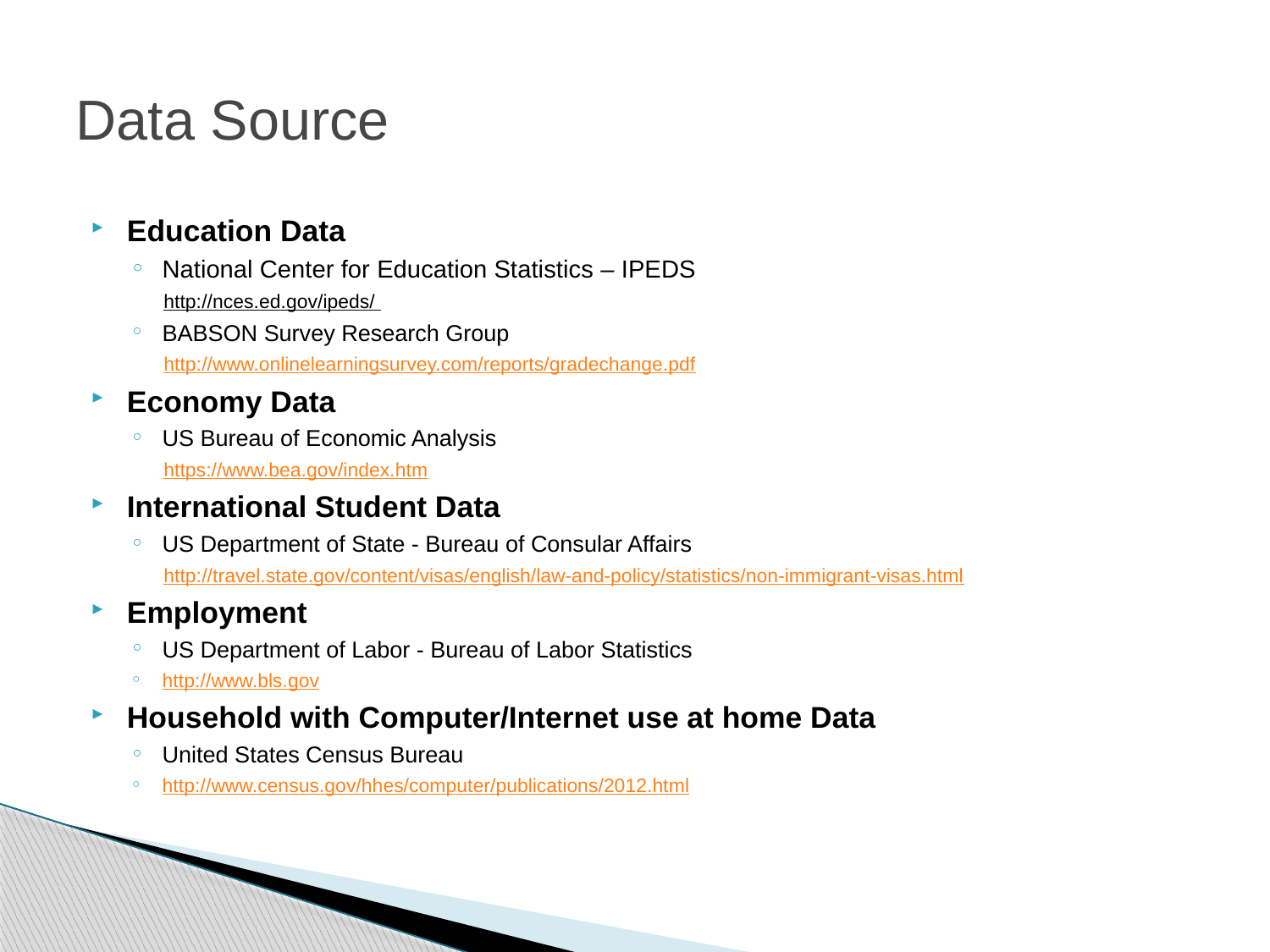

# Data Source
Education Data
National Center for Education Statistics – IPEDS
http://nces.ed.gov/ipeds/
BABSON Survey Research Group
http://www.onlinelearningsurvey.com/reports/gradechange.pdf
Economy Data
US Bureau of Economic Analysis
https://www.bea.gov/index.htm
International Student Data
US Department of State - Bureau of Consular Affairs
http://travel.state.gov/content/visas/english/law-and-policy/statistics/non-immigrant-visas.html
Employment
US Department of Labor - Bureau of Labor Statistics
http://www.bls.gov
Household with Computer/Internet use at home Data
United States Census Bureau
http://www.census.gov/hhes/computer/publications/2012.html